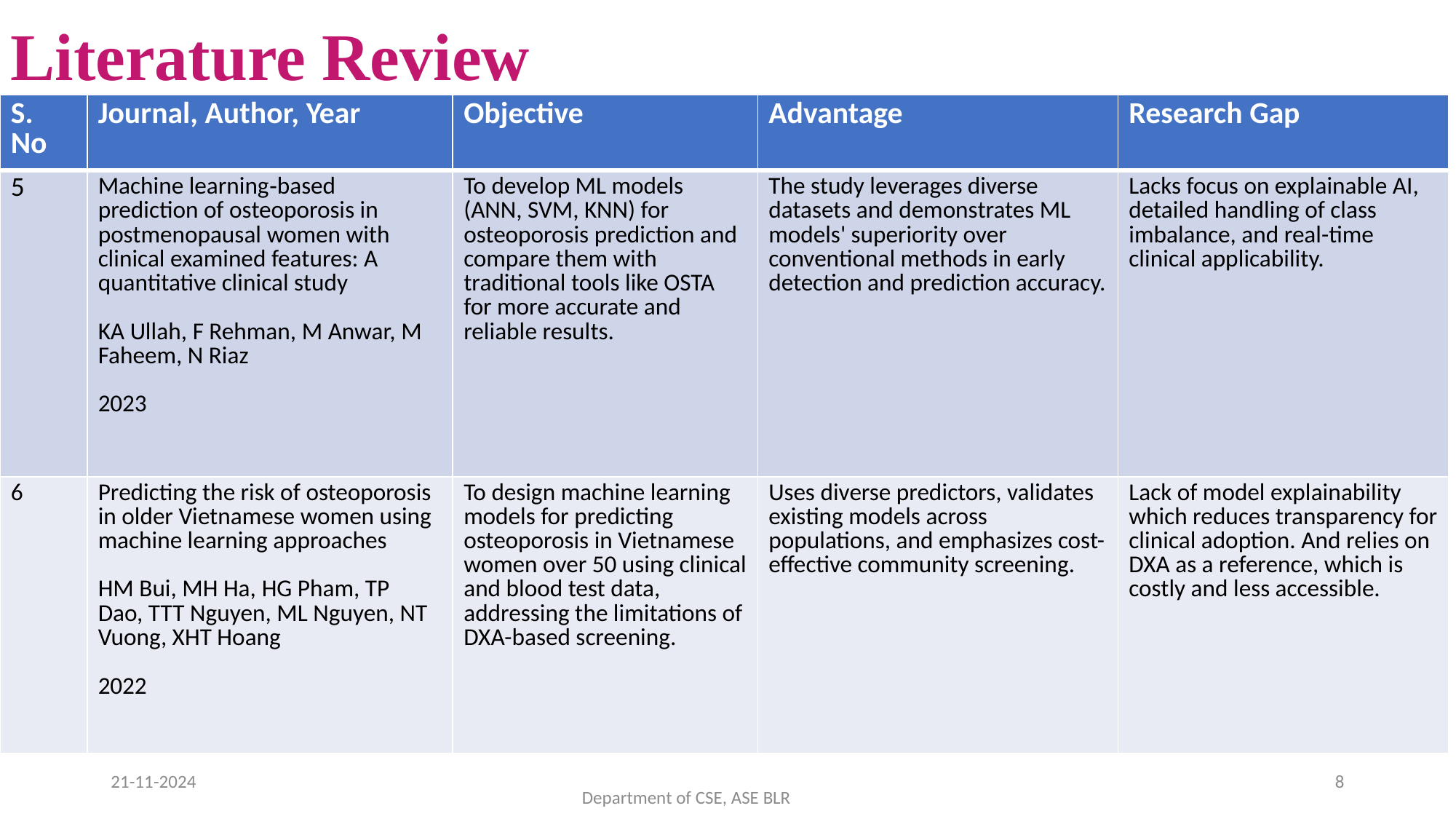

# Literature Review
| S. No | Journal, Author, Year | Objective | Advantage | Research Gap |
| --- | --- | --- | --- | --- |
| 5 | Machine learning‐based prediction of osteoporosis in postmenopausal women with clinical examined features: A quantitative clinical study KA Ullah, F Rehman, M Anwar, M Faheem, N Riaz 2023 | To develop ML models (ANN, SVM, KNN) for osteoporosis prediction and compare them with traditional tools like OSTA for more accurate and reliable results. | The study leverages diverse datasets and demonstrates ML models' superiority over conventional methods in early detection and prediction accuracy. | Lacks focus on explainable AI, detailed handling of class imbalance, and real-time clinical applicability. |
| 6 | Predicting the risk of osteoporosis in older Vietnamese women using machine learning approaches HM Bui, MH Ha, HG Pham, TP Dao, TTT Nguyen, ML Nguyen, NT Vuong, XHT Hoang 2022 | To design machine learning models for predicting osteoporosis in Vietnamese women over 50 using clinical and blood test data, addressing the limitations of DXA-based screening. | Uses diverse predictors, validates existing models across populations, and emphasizes cost-effective community screening. | Lack of model explainability which reduces transparency for clinical adoption. And relies on DXA as a reference, which is costly and less accessible. |
21-11-2024
8
Department of CSE, ASE BLR